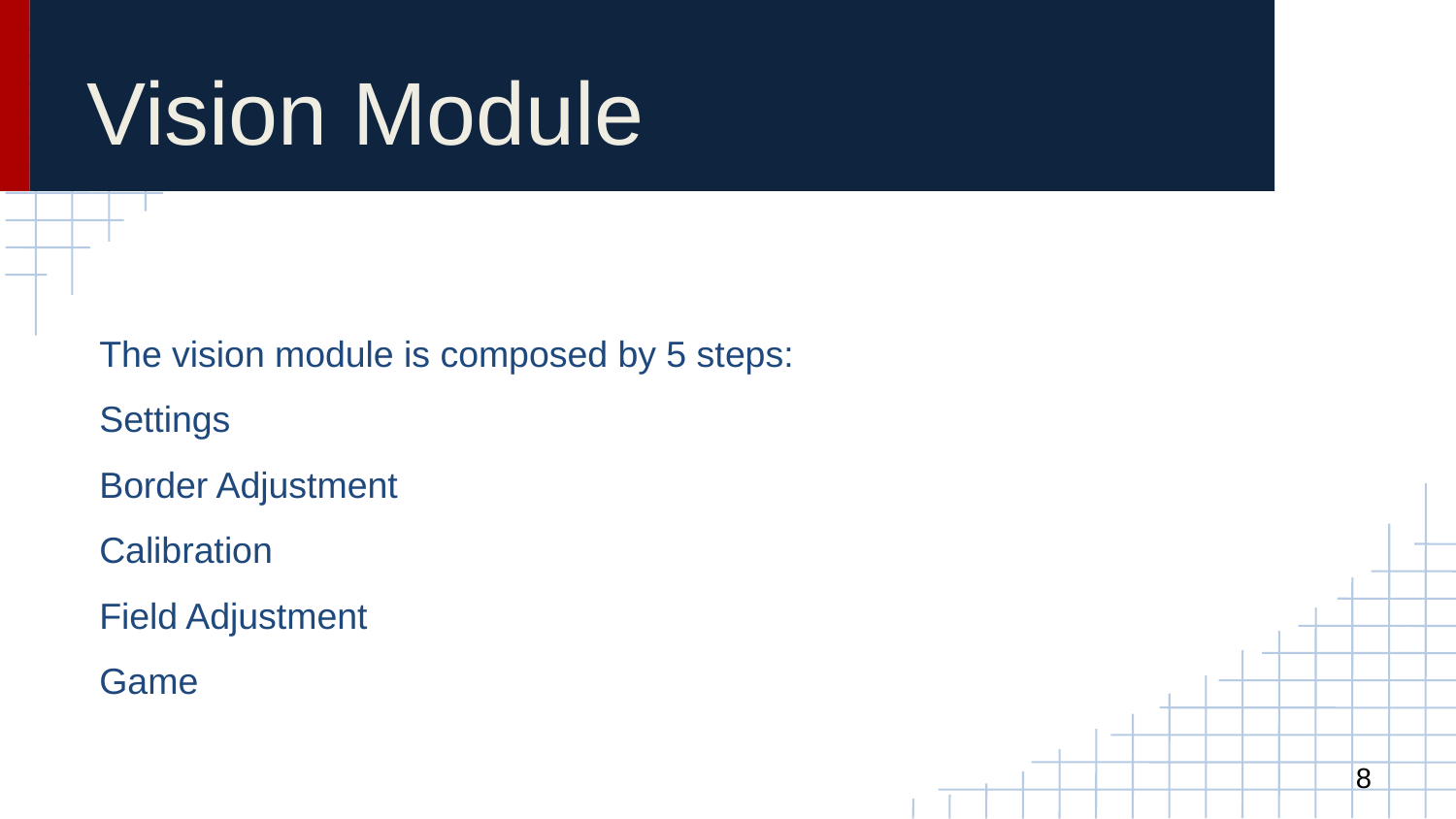

Vision Module
The vision module is composed by 5 steps:
Settings
Border Adjustment
Calibration
Field Adjustment
Game

8